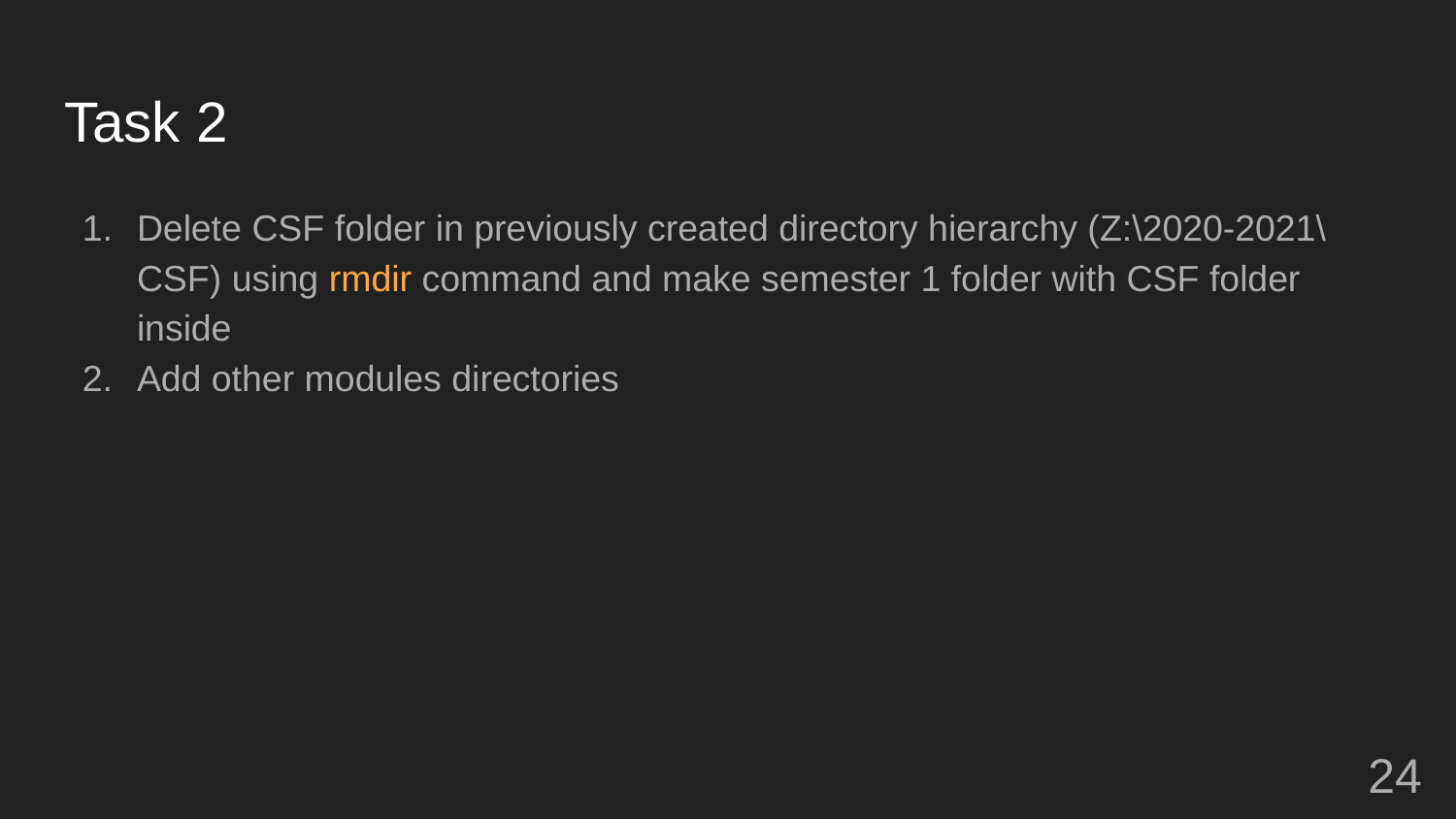

# Task 2
Delete CSF folder in previously created directory hierarchy (Z:\2020-2021\CSF) using rmdir command and make semester 1 folder with CSF folder inside
Add other modules directories
24